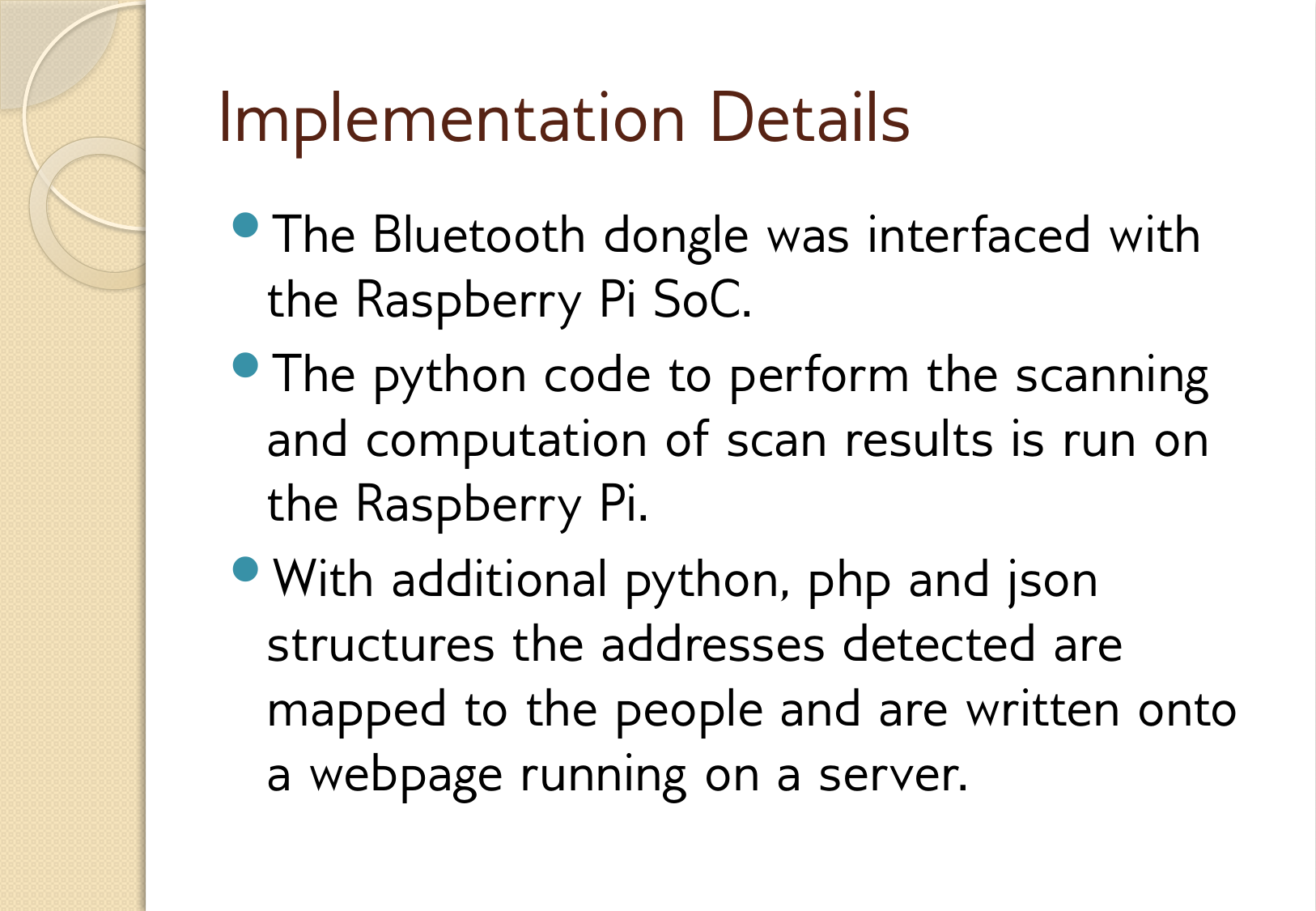

# Implementation Details
The Bluetooth dongle was interfaced with the Raspberry Pi SoC.
The python code to perform the scanning and computation of scan results is run on the Raspberry Pi.
With additional python, php and json structures the addresses detected are mapped to the people and are written onto a webpage running on a server.